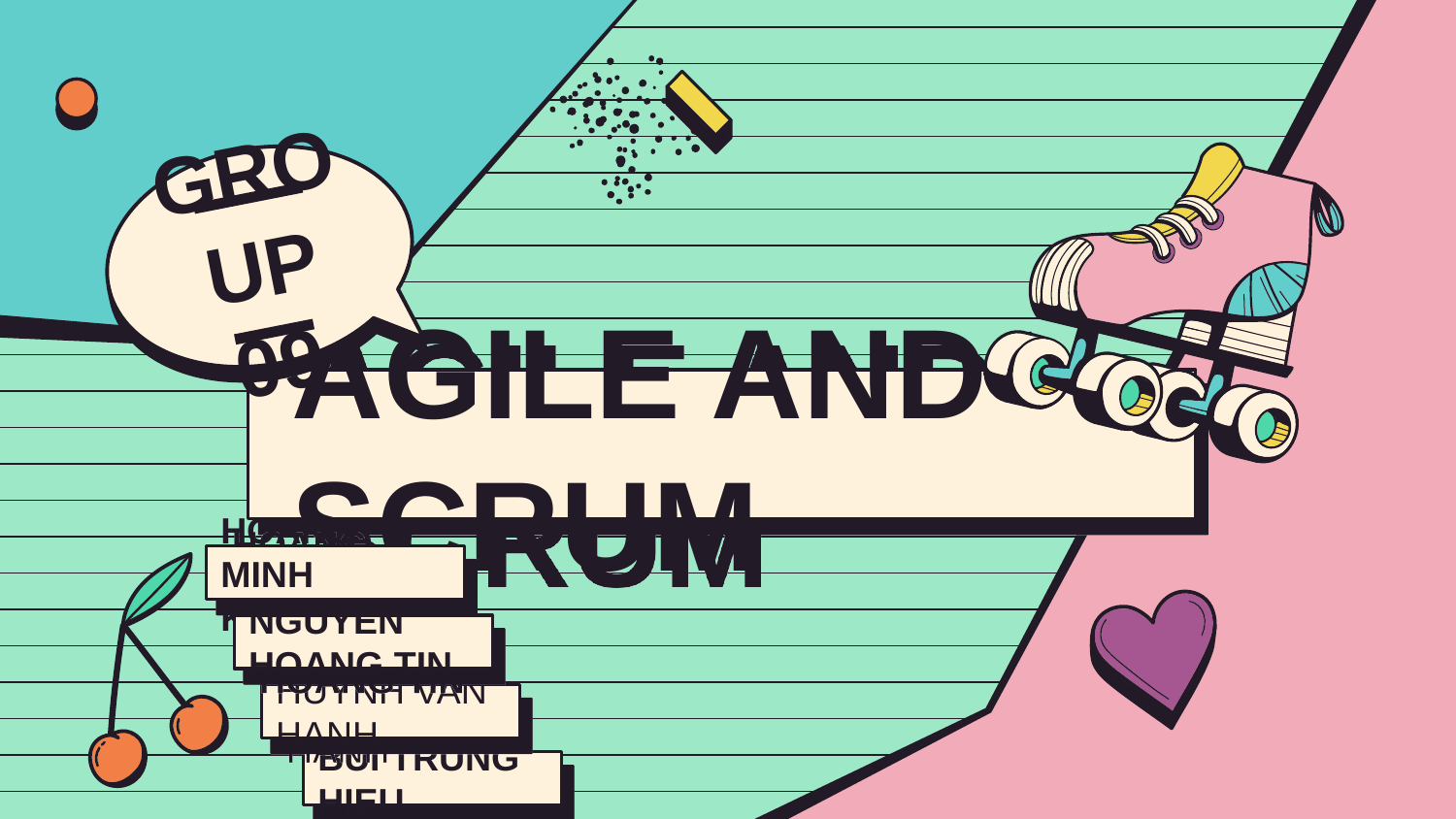

# GROUP 09

AGILE AND SCRUM
HOANG MINH KHANG

NGUYEN HOANG TIN
HUYNH VAN HANH
BUI TRUNG HIEU